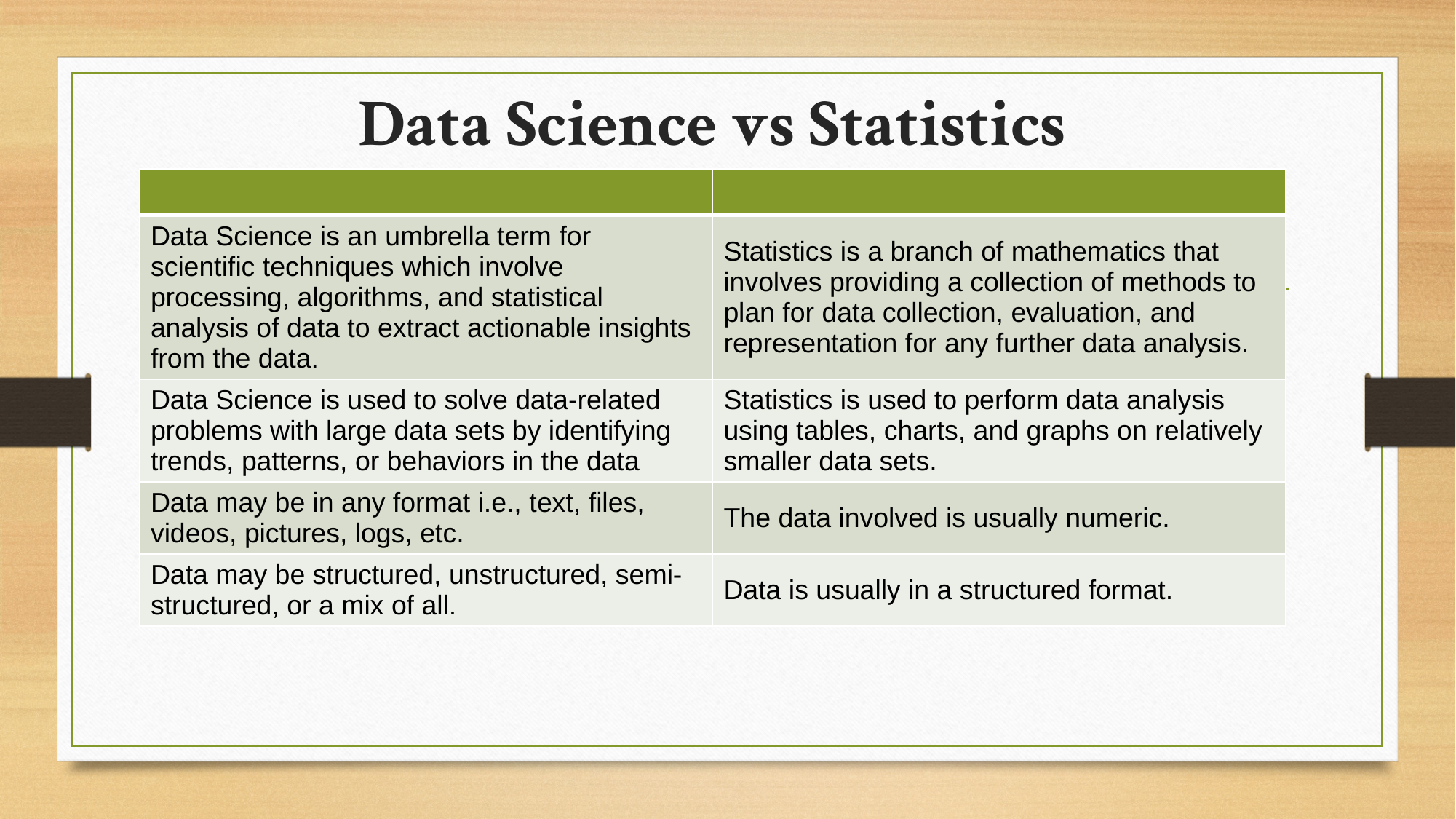

# Data Science vs Statistics
|  |  |
| --- | --- |
| Data Science is an umbrella term for scientific techniques which involve processing, algorithms, and statistical analysis of data to extract actionable insights from the data. | Statistics is a branch of mathematics that involves providing a collection of methods to plan for data collection, evaluation, and representation for any further data analysis. |
| Data Science is used to solve data-related problems with large data sets by identifying trends, patterns, or behaviors in the data | Statistics is used to perform data analysis using tables, charts, and graphs on relatively smaller data sets. |
| Data may be in any format i.e., text, files, videos, pictures, logs, etc. | The data involved is usually numeric. |
| Data may be structured, unstructured, semi-structured, or a mix of all. | Data is usually in a structured format. |